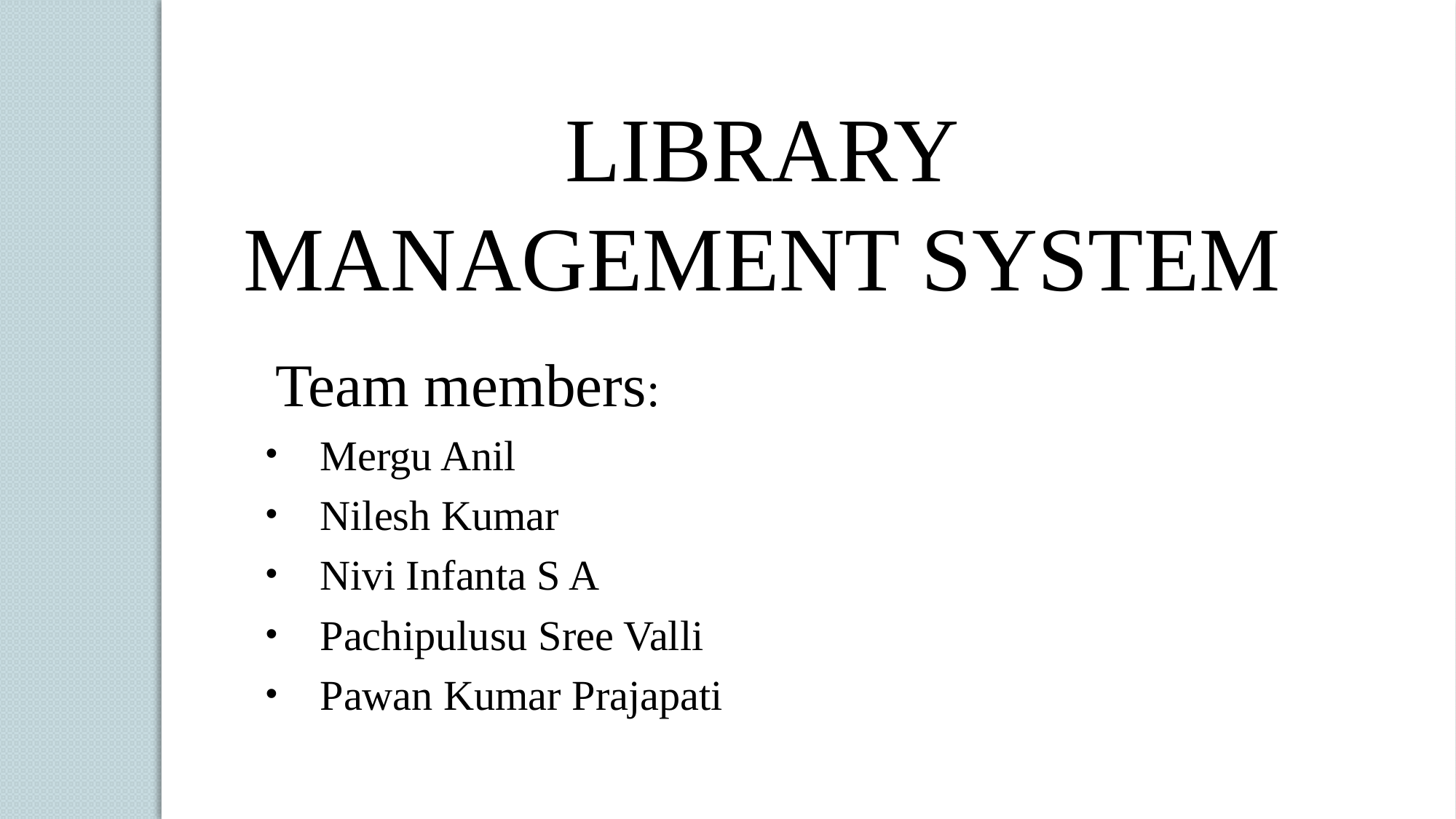

LIBRARY
MANAGEMENT SYSTEM
Team members:
Mergu Anil
Nilesh Kumar
Nivi Infanta S A
Pachipulusu Sree Valli
Pawan Kumar Prajapati